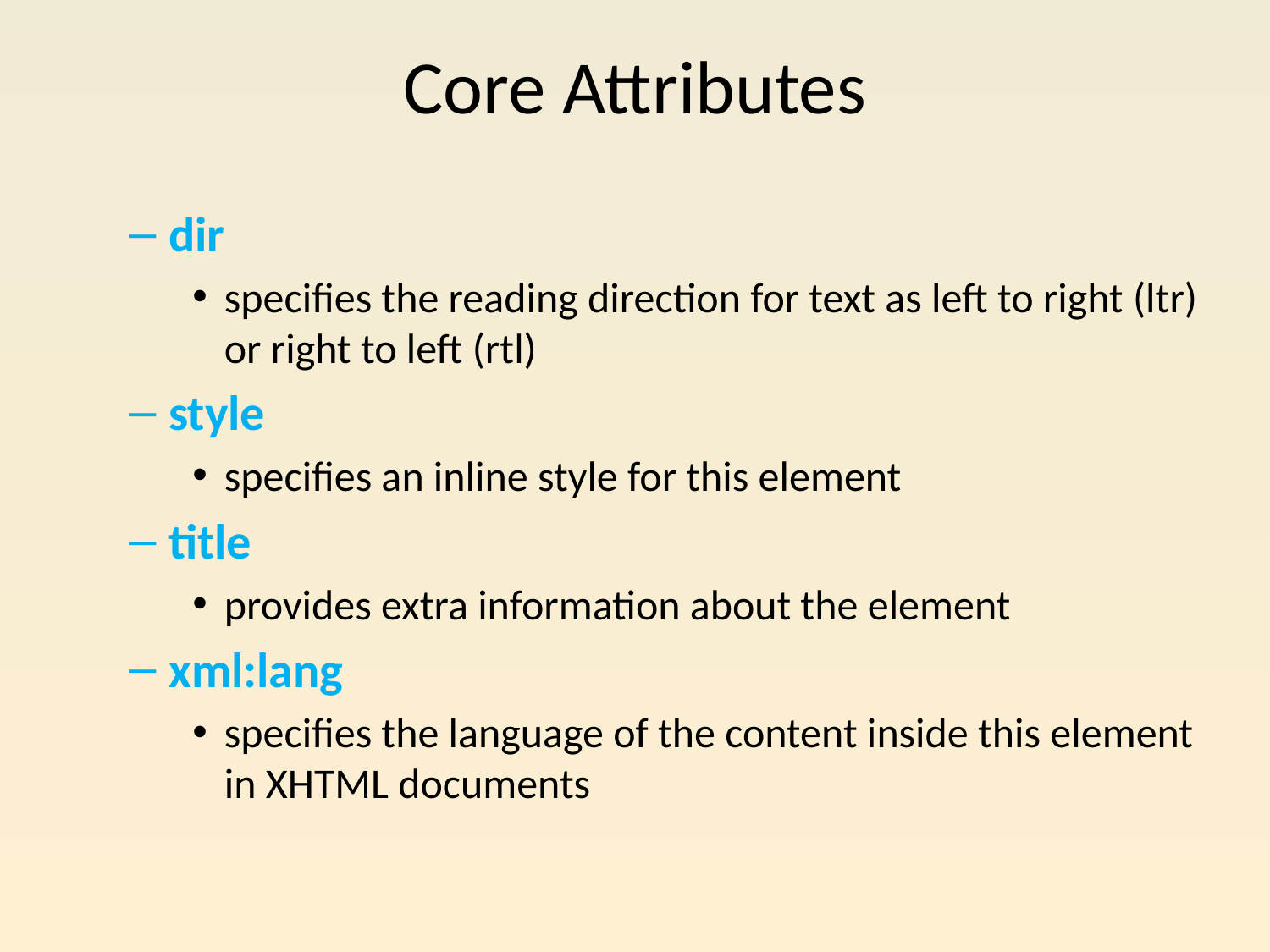

# Core Attributes
dir
specifies the reading direction for text as left to right (ltr) or right to left (rtl)
style
specifies an inline style for this element
title
provides extra information about the element
xml:lang
specifies the language of the content inside this element in XHTML documents